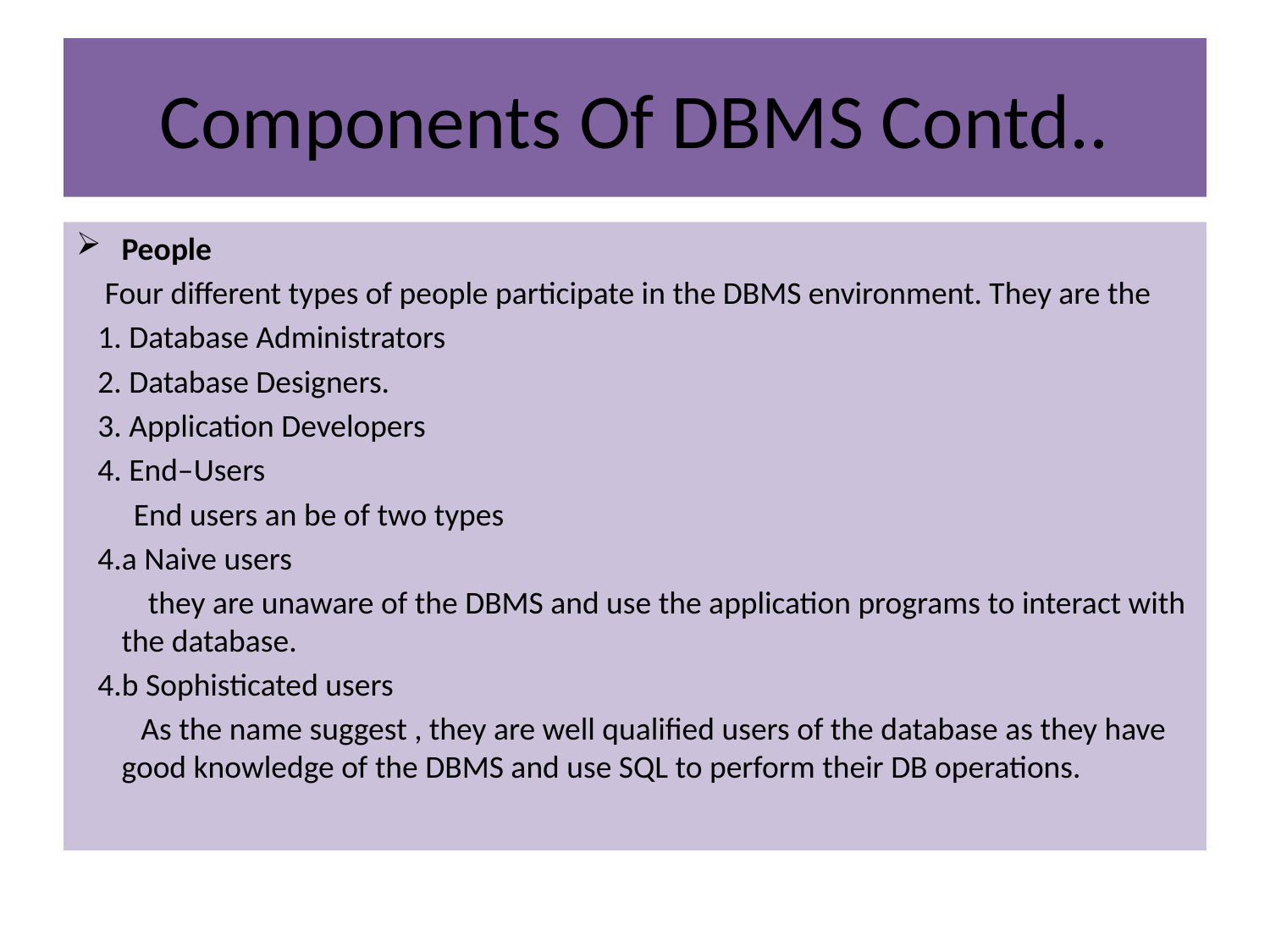

# Components Of DBMS Contd..
People
    Four different types of people participate in the DBMS environment. They are the
   1. Database Administrators
   2. Database Designers.
   3. Application Developers
   4. End–Users
        End users an be of two types
   4.a Naive users
          they are unaware of the DBMS and use the application programs to interact with the database.
   4.b Sophisticated users
         As the name suggest , they are well qualified users of the database as they have good knowledge of the DBMS and use SQL to perform their DB operations.